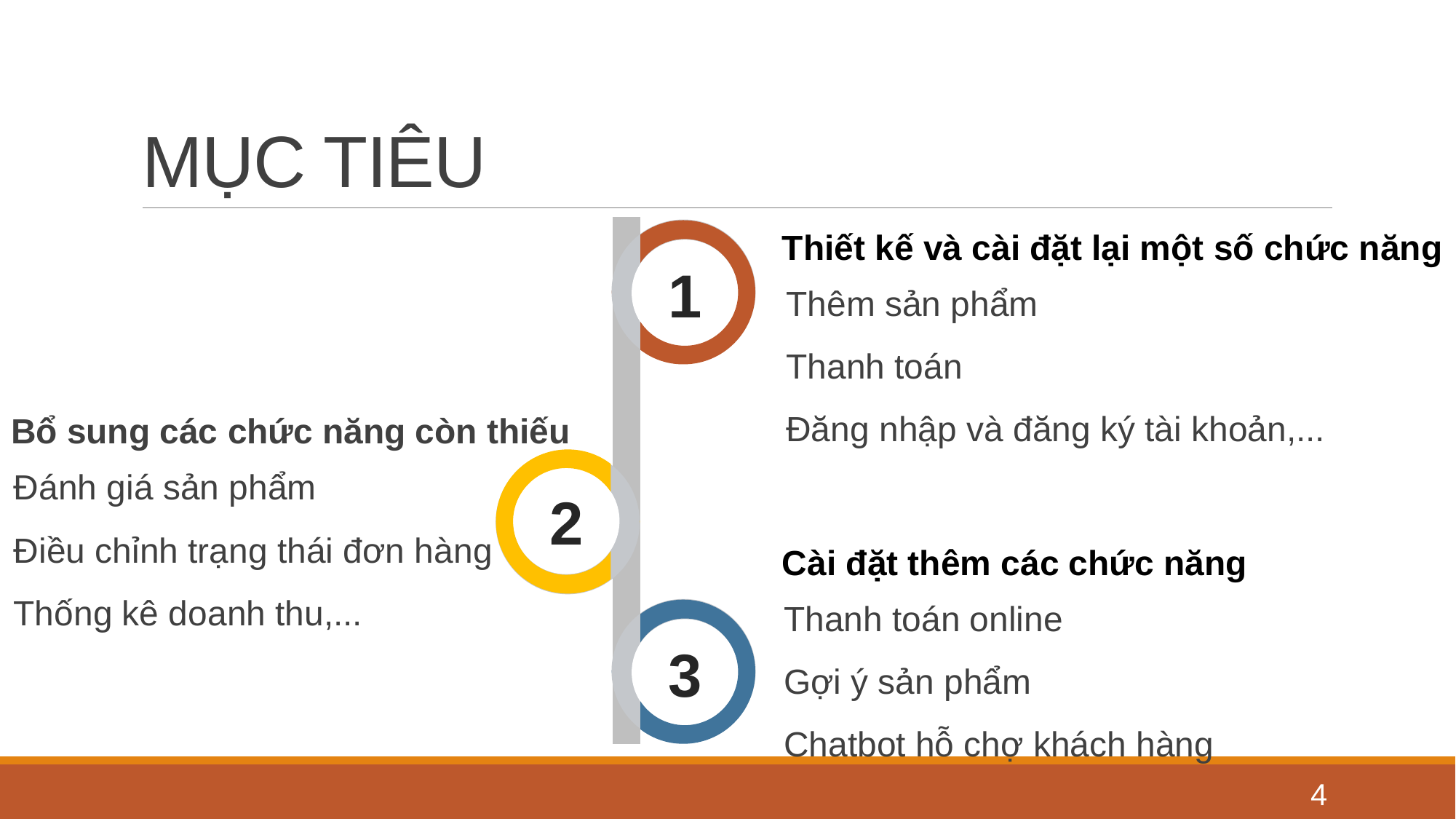

# MỤC TIÊU

1
Thiết kế và cài đặt lại một số chức năng
Thêm sản phẩm
Thanh toán
Đăng nhập và đăng ký tài khoản,...
Bổ sung các chức năng còn thiếu
Đánh giá sản phẩm
Điều chỉnh trạng thái đơn hàng
Thống kê doanh thu,...

2

Cài đặt thêm các chức năng
Thanh toán online
Gợi ý sản phẩm
Chatbot hỗ chợ khách hàng

3
4